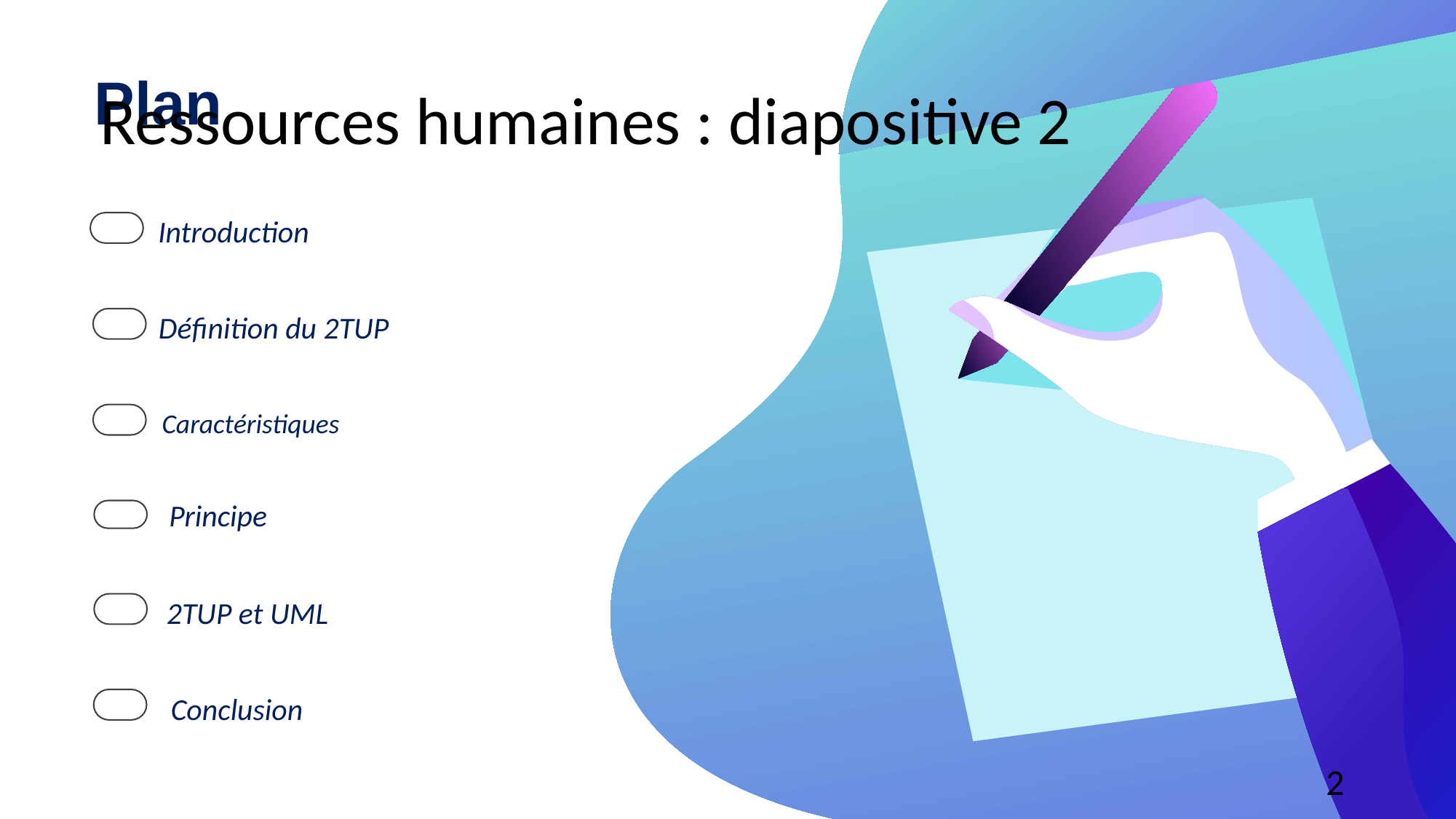

# Ressources humaines : diapositive 2
Plan

Introduction

2TUP et UML

Conclusion
  Définition du 2TUP

Caractéristiques
Principe

2